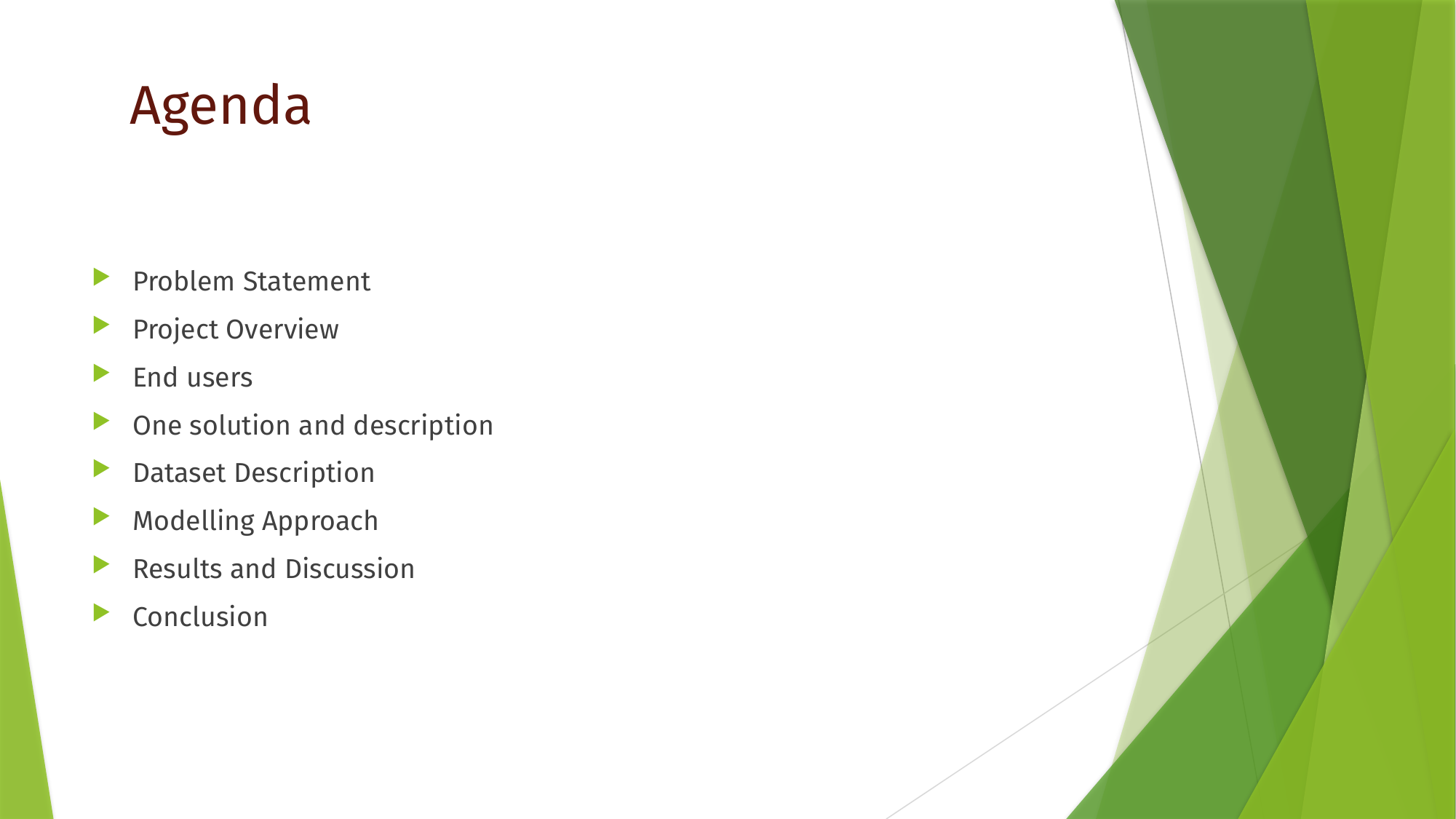

# Agenda
Problem Statement
Project Overview
End users
One solution and description
Dataset Description
Modelling Approach
Results and Discussion
Conclusion